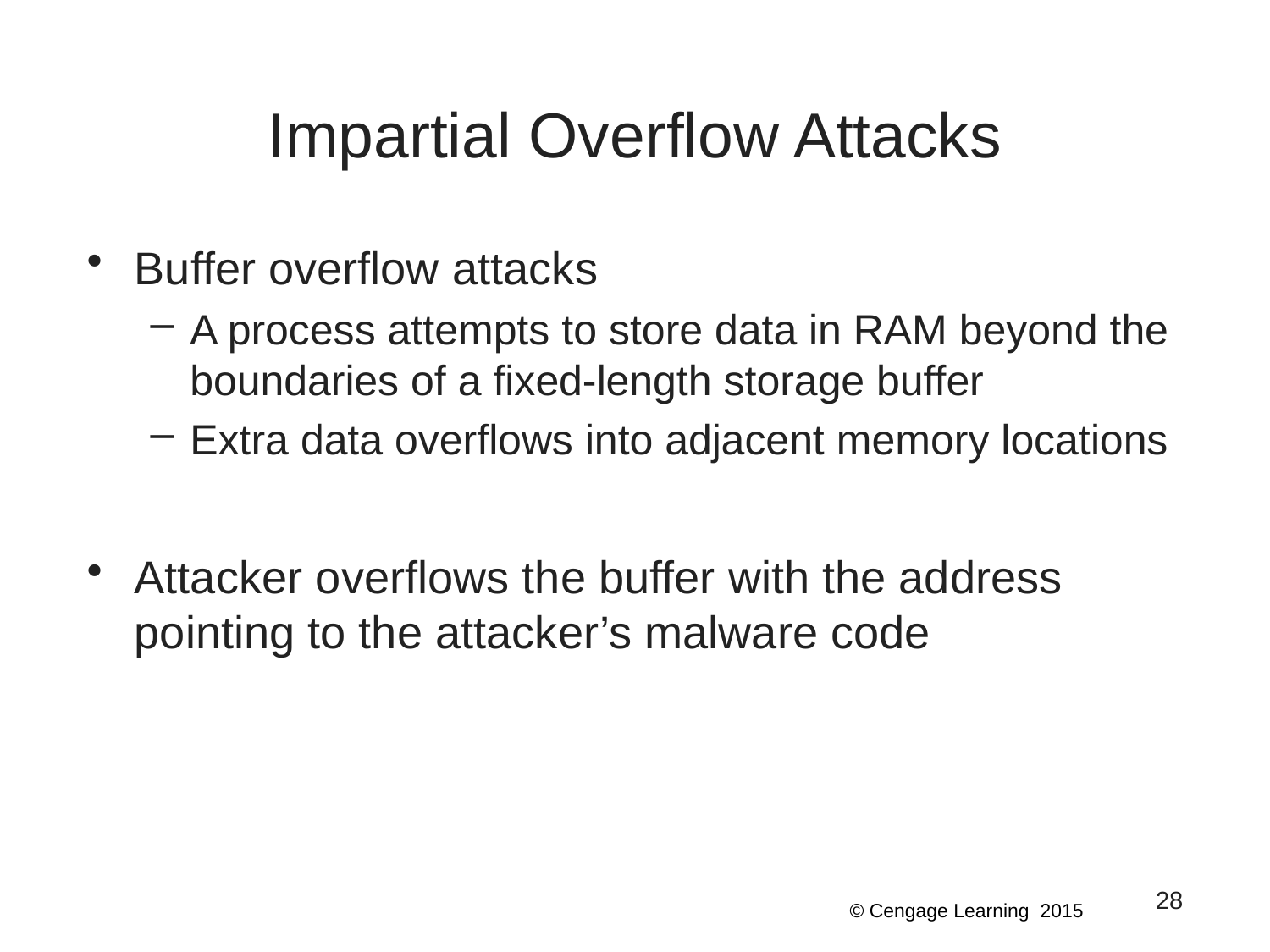

# Impartial Overflow Attacks
Buffer overflow attacks
A process attempts to store data in RAM beyond the boundaries of a fixed-length storage buffer
Extra data overflows into adjacent memory locations

Attacker overflows the buffer with the address pointing to the attacker’s malware code

28